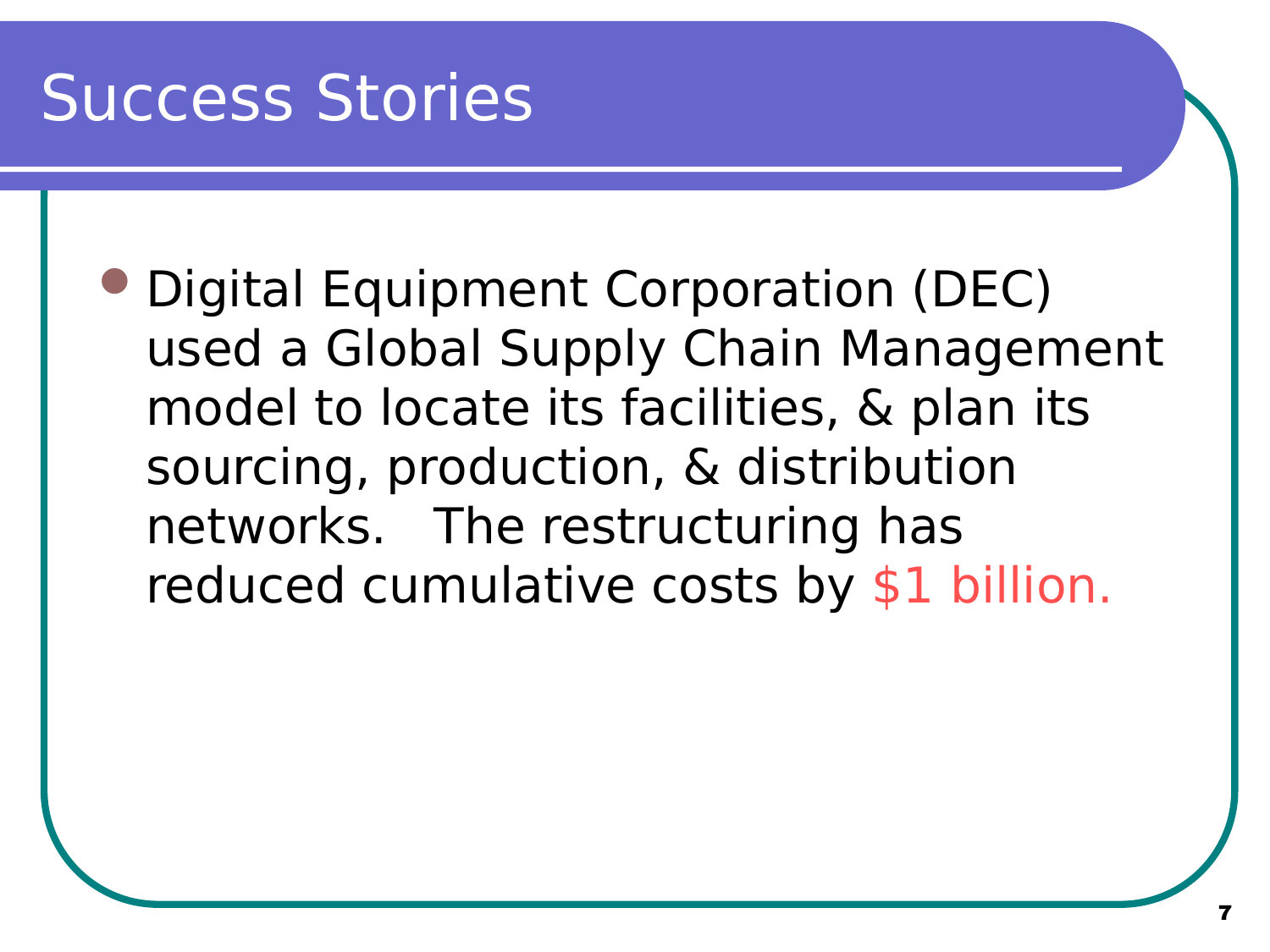

# Success Stories
Digital Equipment Corporation (DEC) used a Global Supply Chain Management model to locate its facilities, & plan its sourcing, production, & distribution networks.   The restructuring has reduced cumulative costs by $1 billion.
7